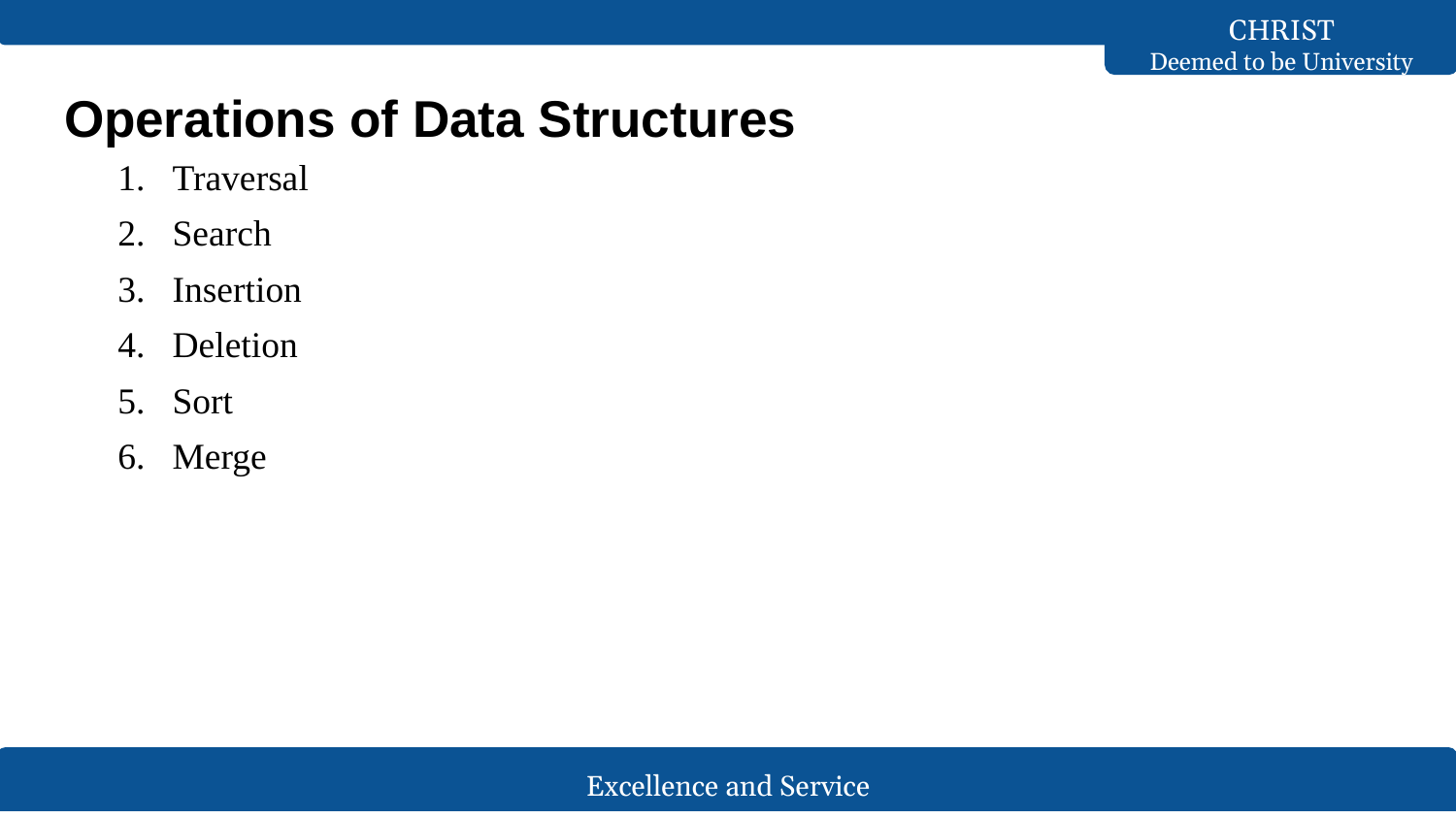

# Operations of Data Structures
Traversal
Search
Insertion
Deletion
Sort
Merge